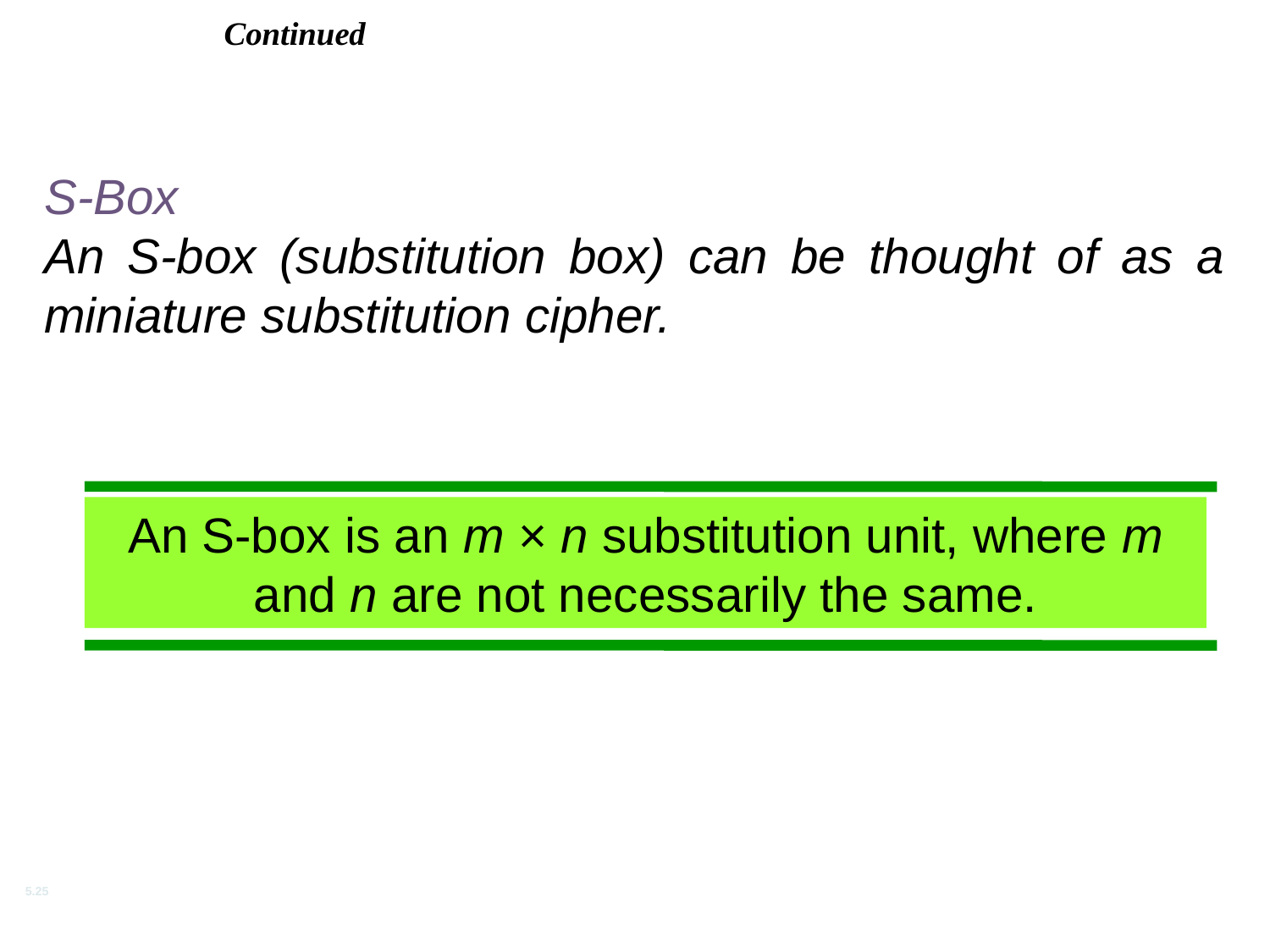

Continued
S-Box
An S-box (substitution box) can be thought of as a miniature substitution cipher.

An S-box is an m × n substitution unit, where m and n are not necessarily the same.

5.25